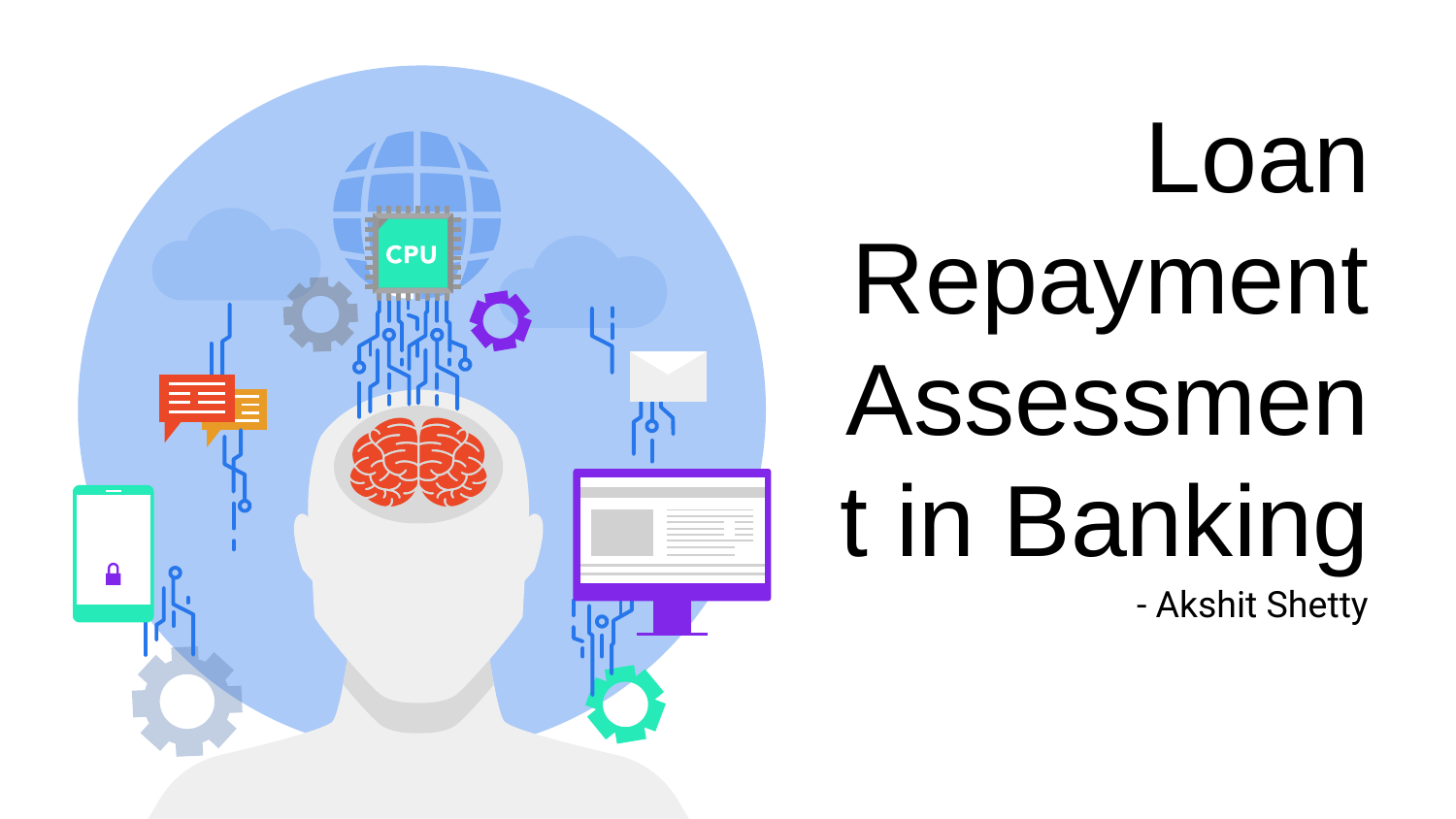

# Loan Repayment Assessment in Banking
- Akshit Shetty